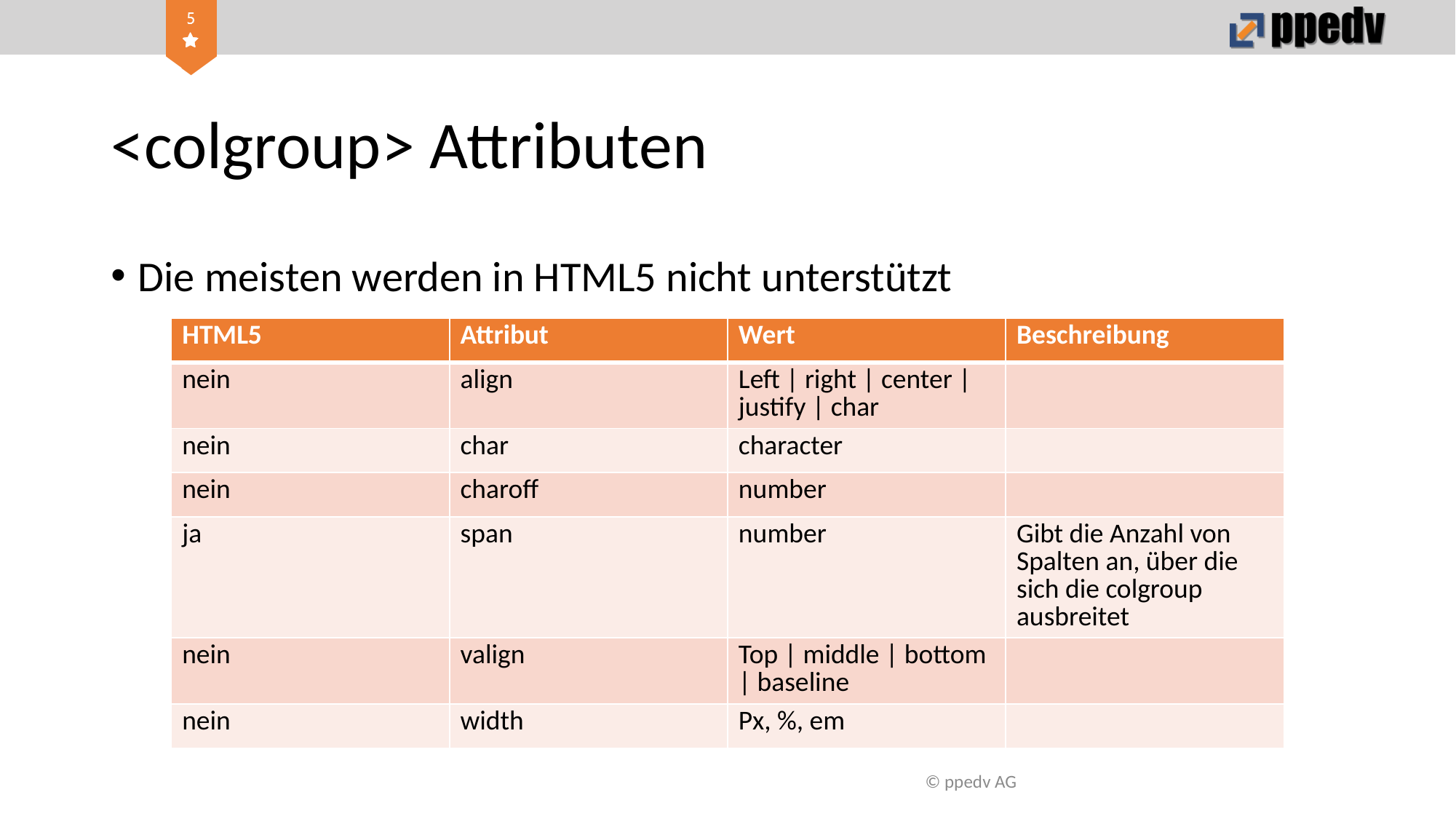

# <colgroup> Attributen
Die meisten werden in HTML5 nicht unterstützt

| HTML5 | Attribut | Wert | Beschreibung |
| --- | --- | --- | --- |
| nein | align | Left | right | center | justify | char |  |
| nein | char | character |  |
| nein | charoff | number |  |
| ja | span | number | Gibt die Anzahl von Spalten an, über die sich die colgroup ausbreitet |
| nein | valign | Top | middle | bottom | baseline |  |
| nein | width | Px, %, em |  |
© ppedv AG